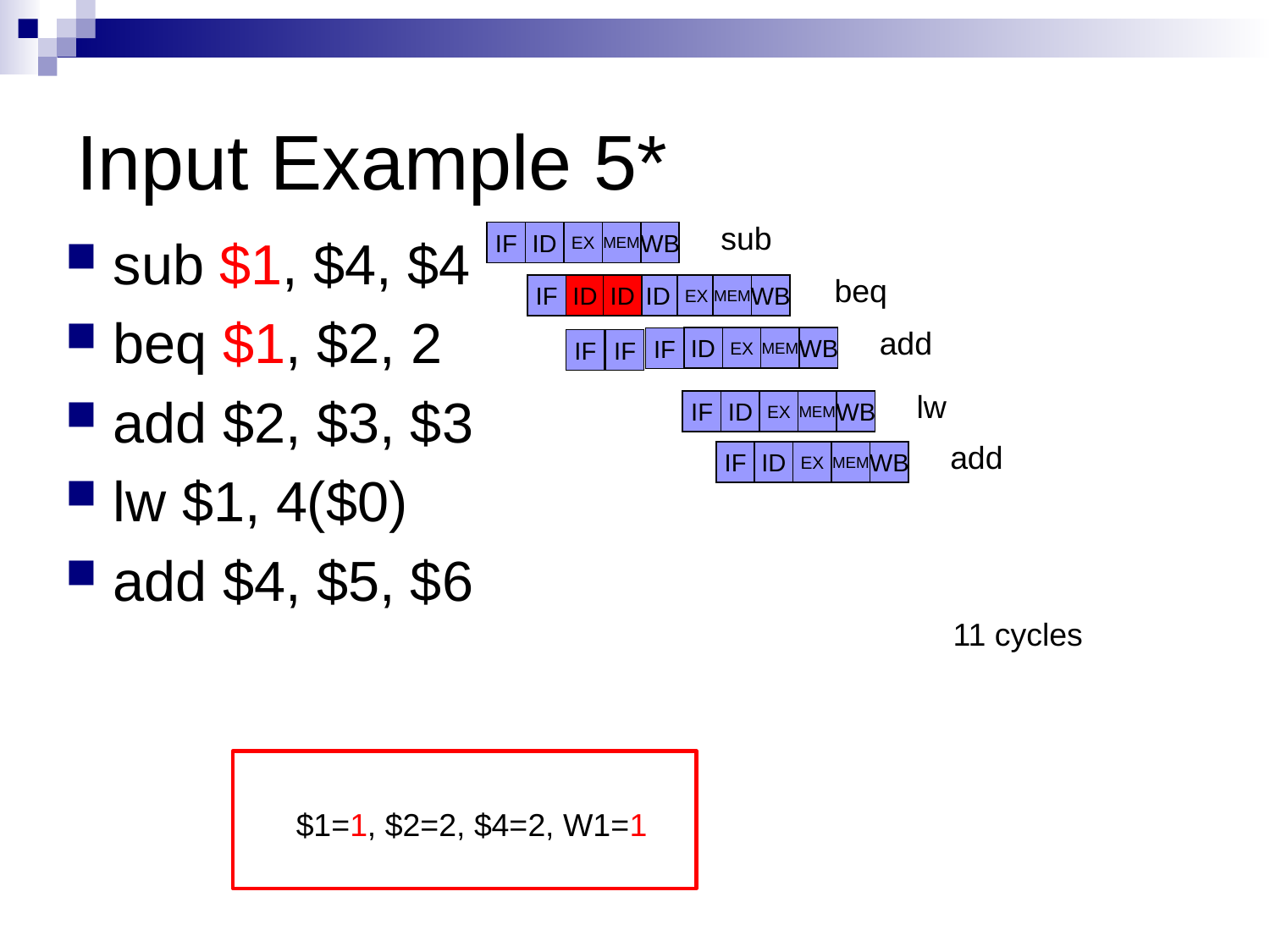

# Input Example 5*
sub
sub $1, $4, $4
beq $1, $2, 2
add $2, $3, $3
lw $1, 4($0)
add $4, $5, $6
IF
ID
EX
MEM
WB
beq
IF
ID
ID
ID
EX
MEM
WB
add
ID
EX
MEM
WB
IF
IF
IF
lw
IF
ID
EX
MEM
WB
add
IF
ID
EX
MEM
WB
11 cycles

$1=1, $2=2, $4=2, W1=1